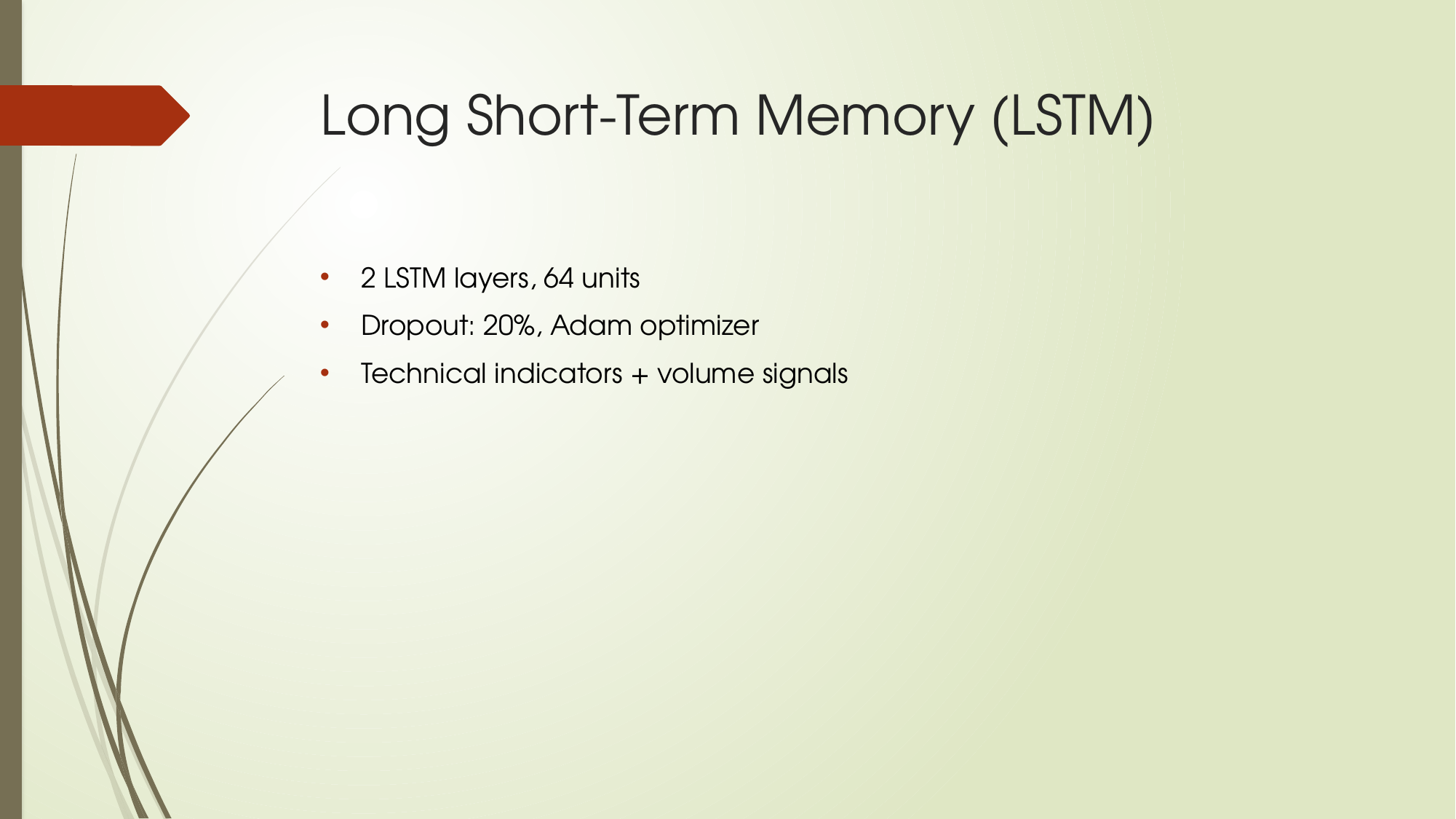

# Long Short-Term Memory (LSTM)
2 LSTM layers, 64 units
Dropout: 20%, Adam optimizer
Technical indicators + volume signals